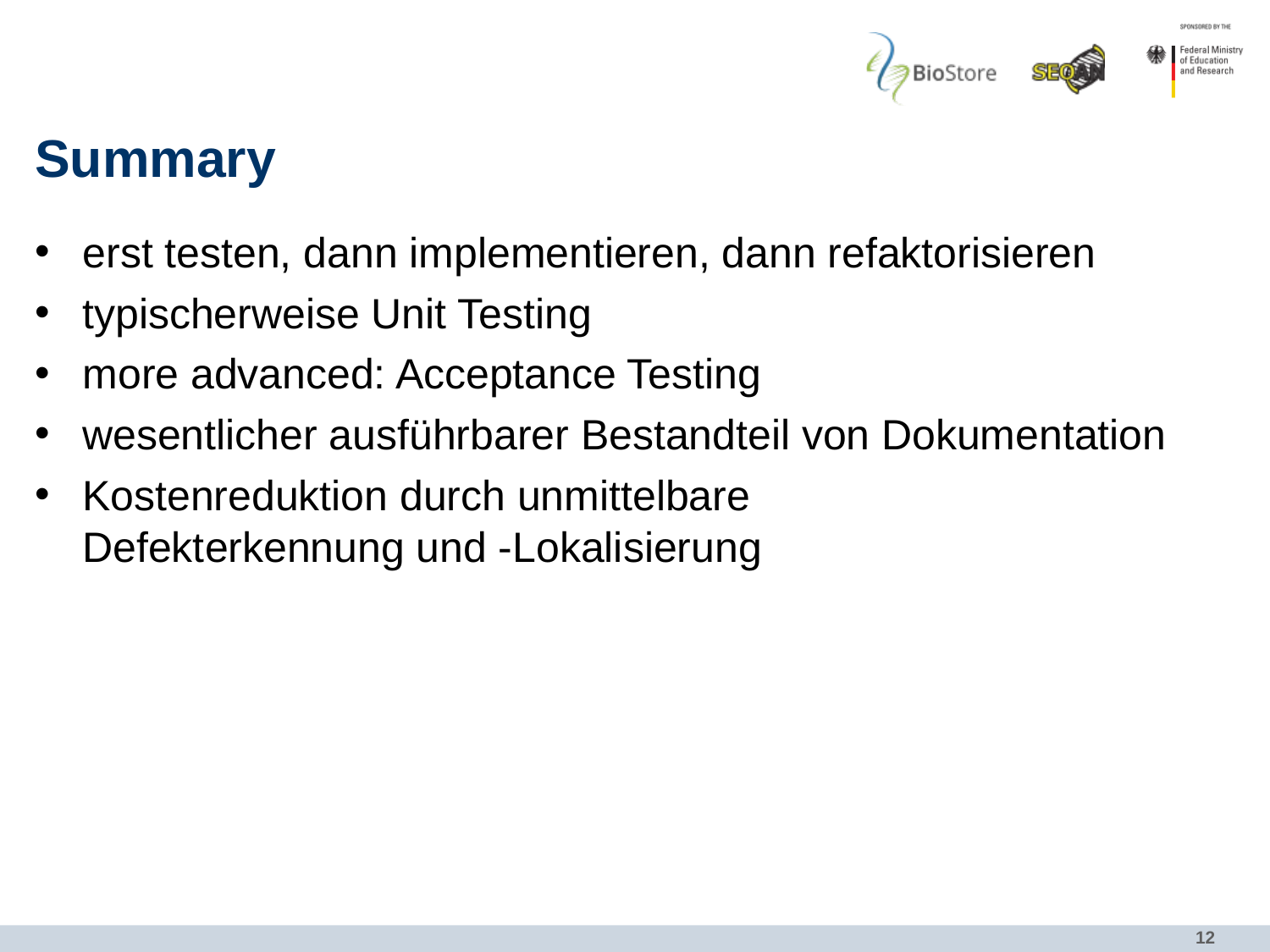

# Summary
erst testen, dann implementieren, dann refaktorisieren
typischerweise Unit Testing
more advanced: Acceptance Testing
wesentlicher ausführbarer Bestandteil von Dokumentation
Kostenreduktion durch unmittelbare
Defekterkennung und -Lokalisierung